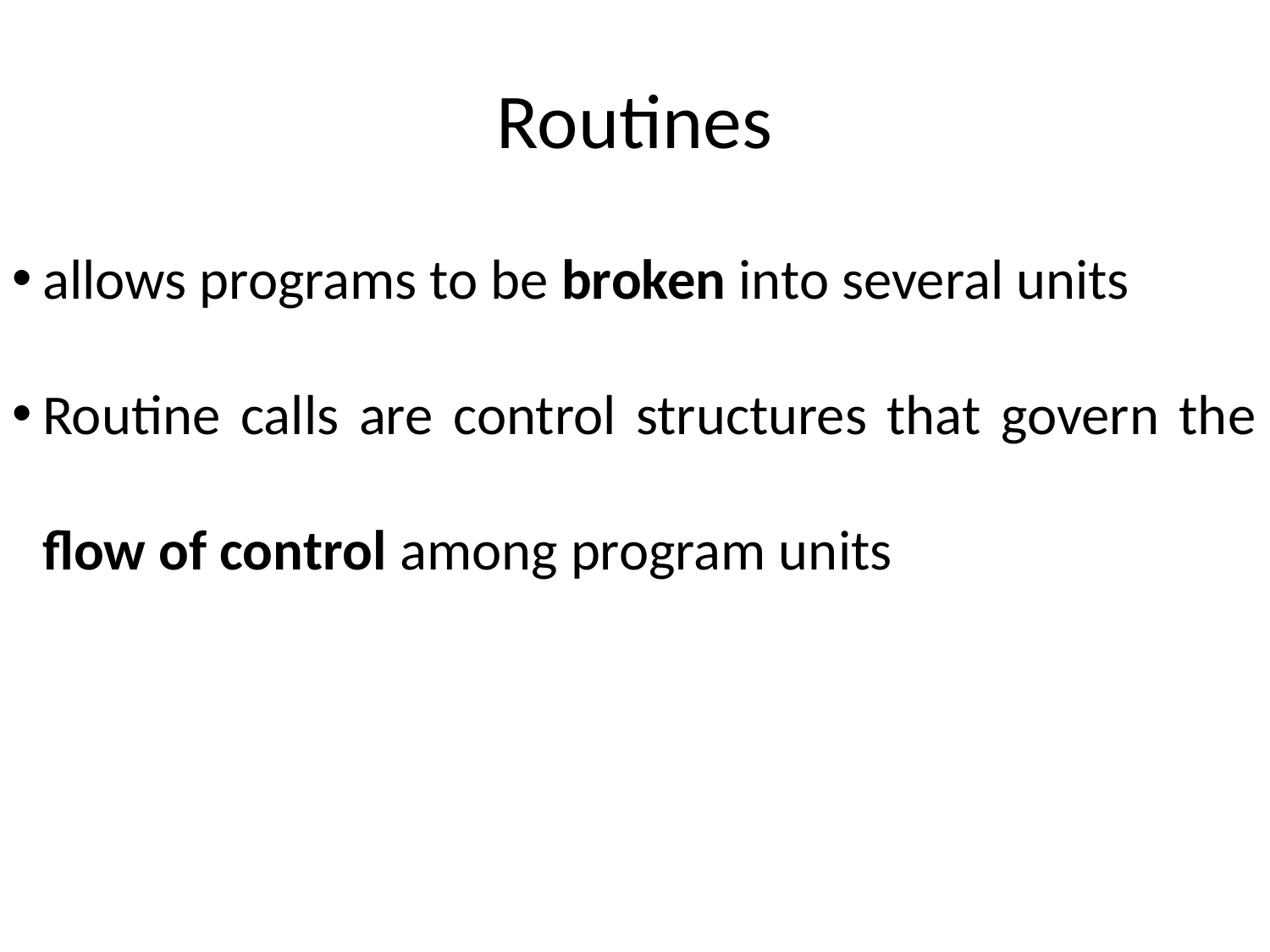

Routines
allows programs to be broken into several units
Routine calls are control structures that govern the flow of control among program units